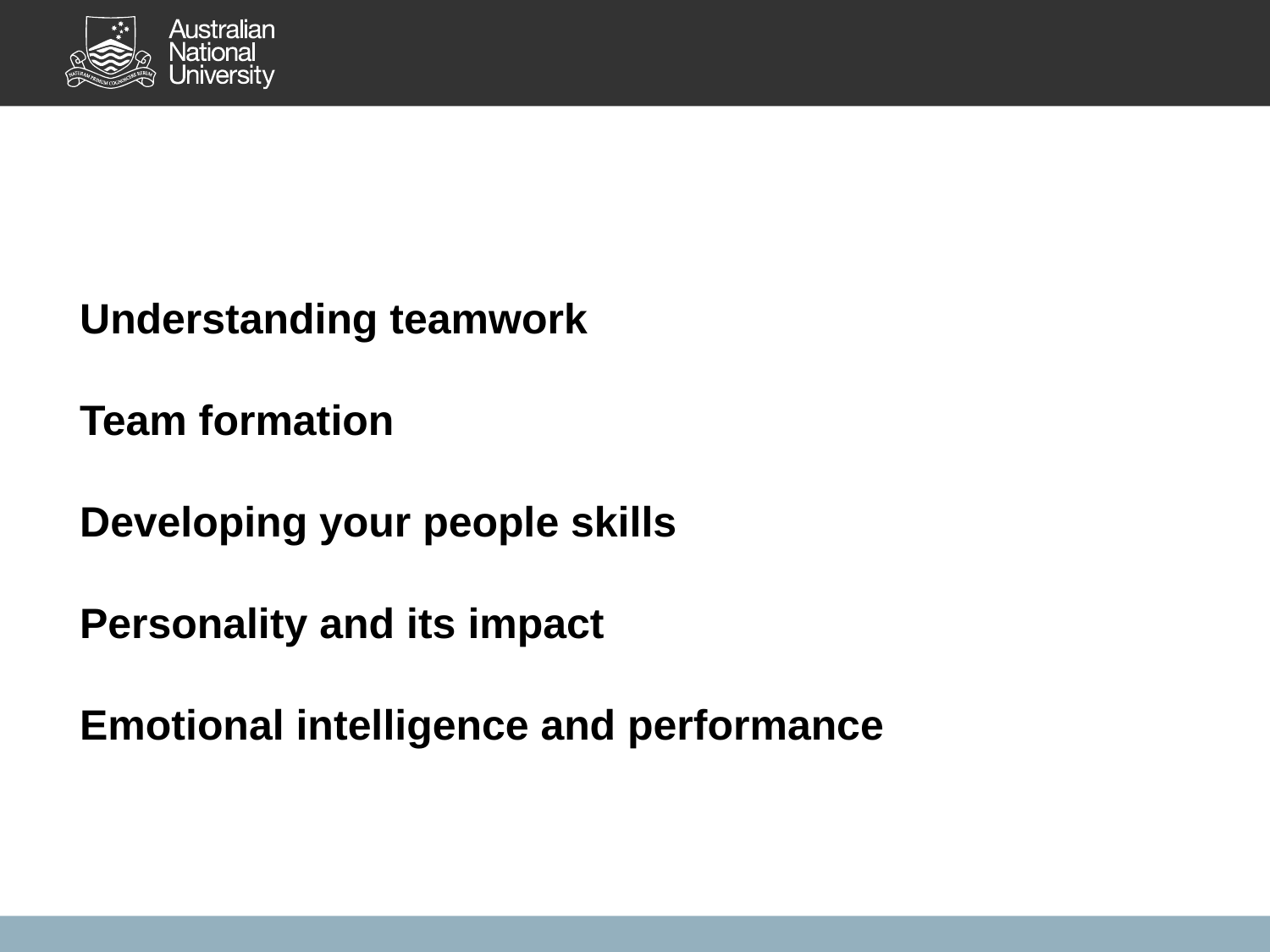

Understanding teamwork

Team formation

Developing your people skills

Personality and its impact

Emotional intelligence and performance